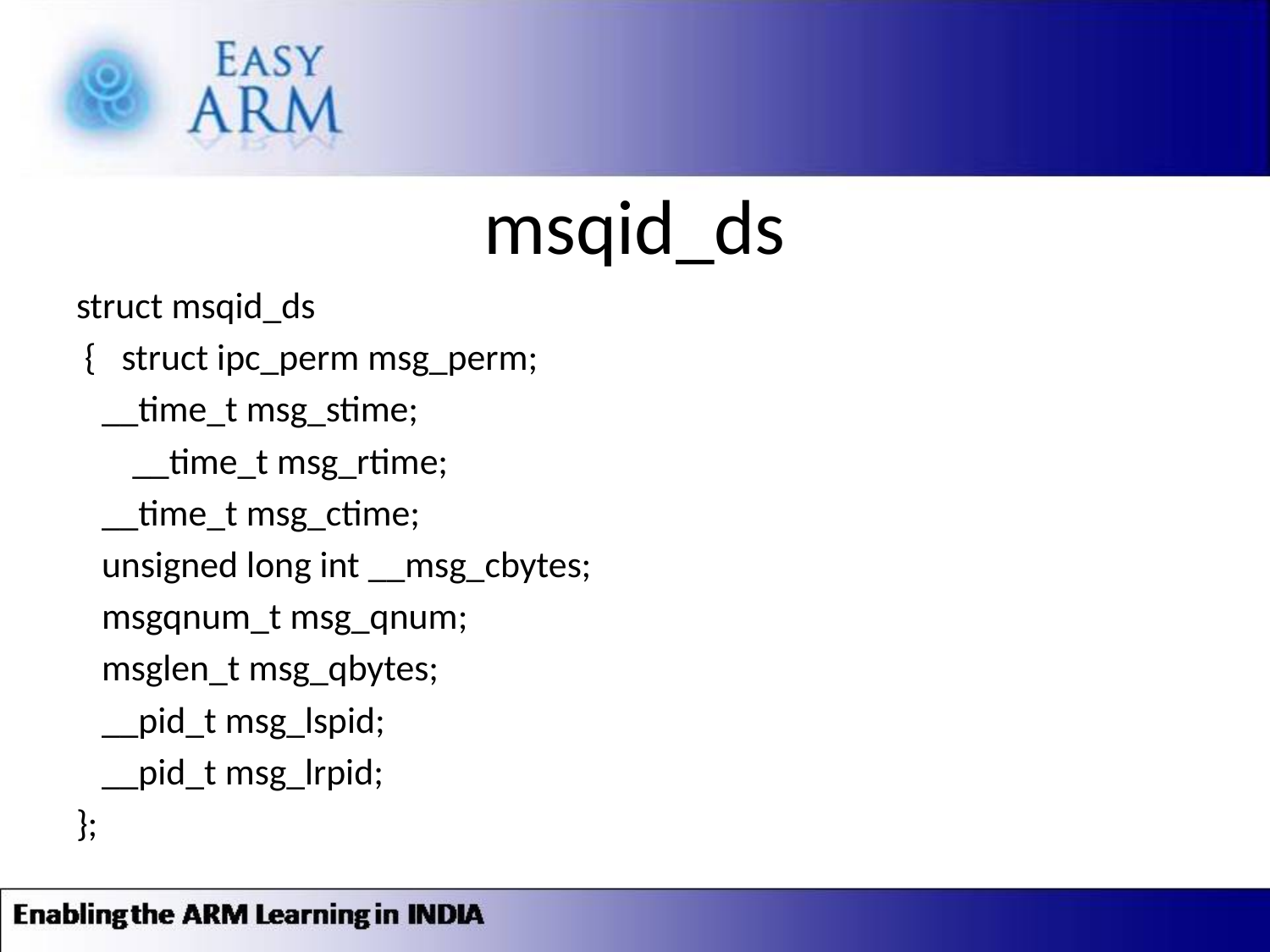

# msqid_ds
struct msqid_ds
 {   struct ipc_perm msg_perm;
   __time_t msg_stime;
	 __time_t msg_rtime;
   __time_t msg_ctime;
   unsigned long int __msg_cbytes;
   msgqnum_t msg_qnum;
   msglen_t msg_qbytes;
   __pid_t msg_lspid;
   __pid_t msg_lrpid;
};